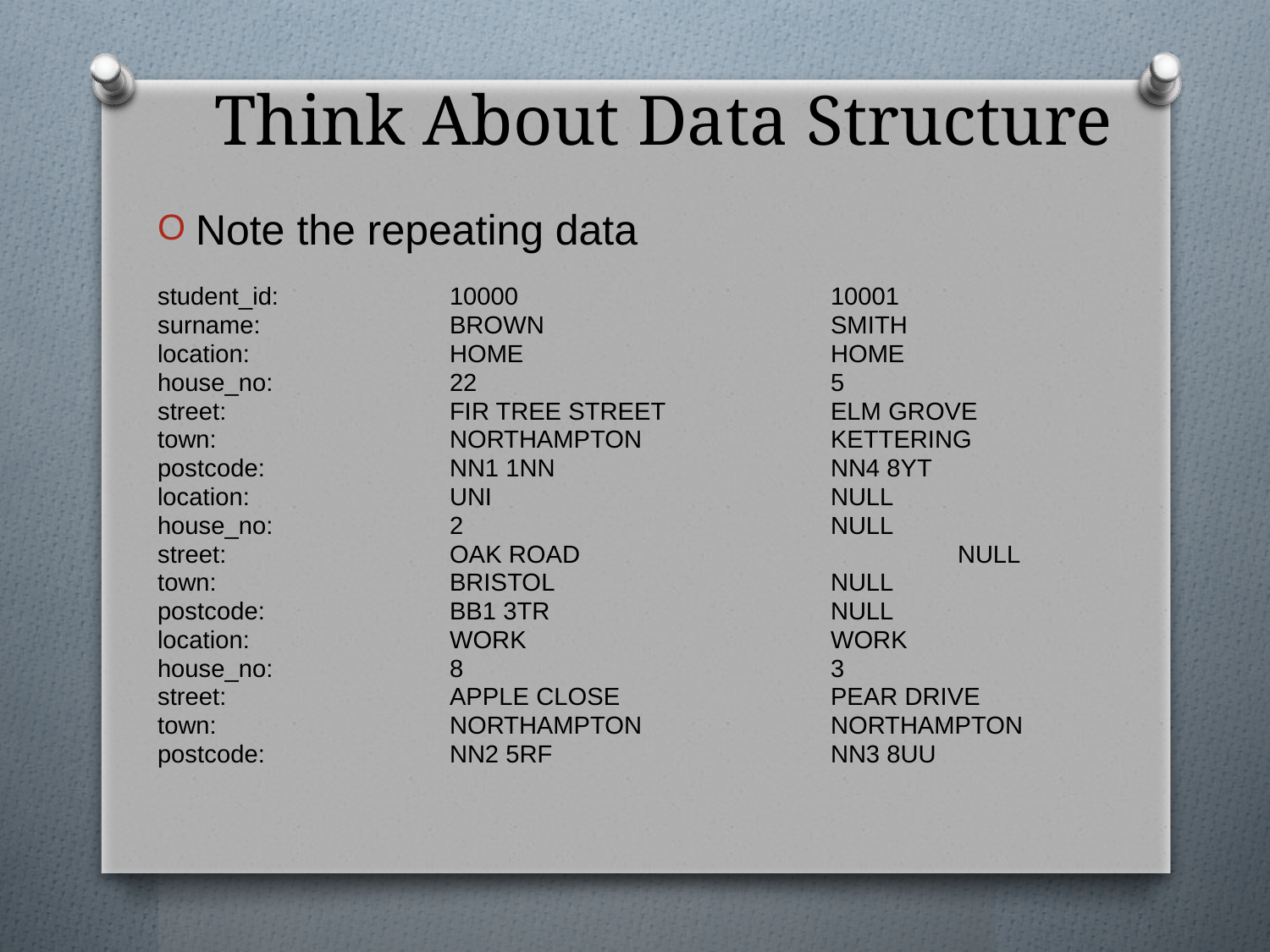

Think About Data Structure
Note the repeating data

student_id: 		10000			10001
surname: 		BROWN 			SMITH
location: 		HOME			HOME
house_no: 		22 			5
street: 		FIR TREE STREET 		ELM GROVE
town: 		NORTHAMPTON		KETTERING
postcode: 		NN1 1NN			NN4 8YT
location: 		UNI			NULL
house_no: 		2 			NULL
street: 		OAK ROAD 			NULL
town: 		BRISTOL			NULL
postcode: 		BB1 3TR			NULL
location: 		WORK			WORK
house_no: 		8 			3
street: 		APPLE CLOSE 		PEAR DRIVE
town: 		NORTHAMPTON		NORTHAMPTON
postcode: 		NN2 5RF			NN3 8UU